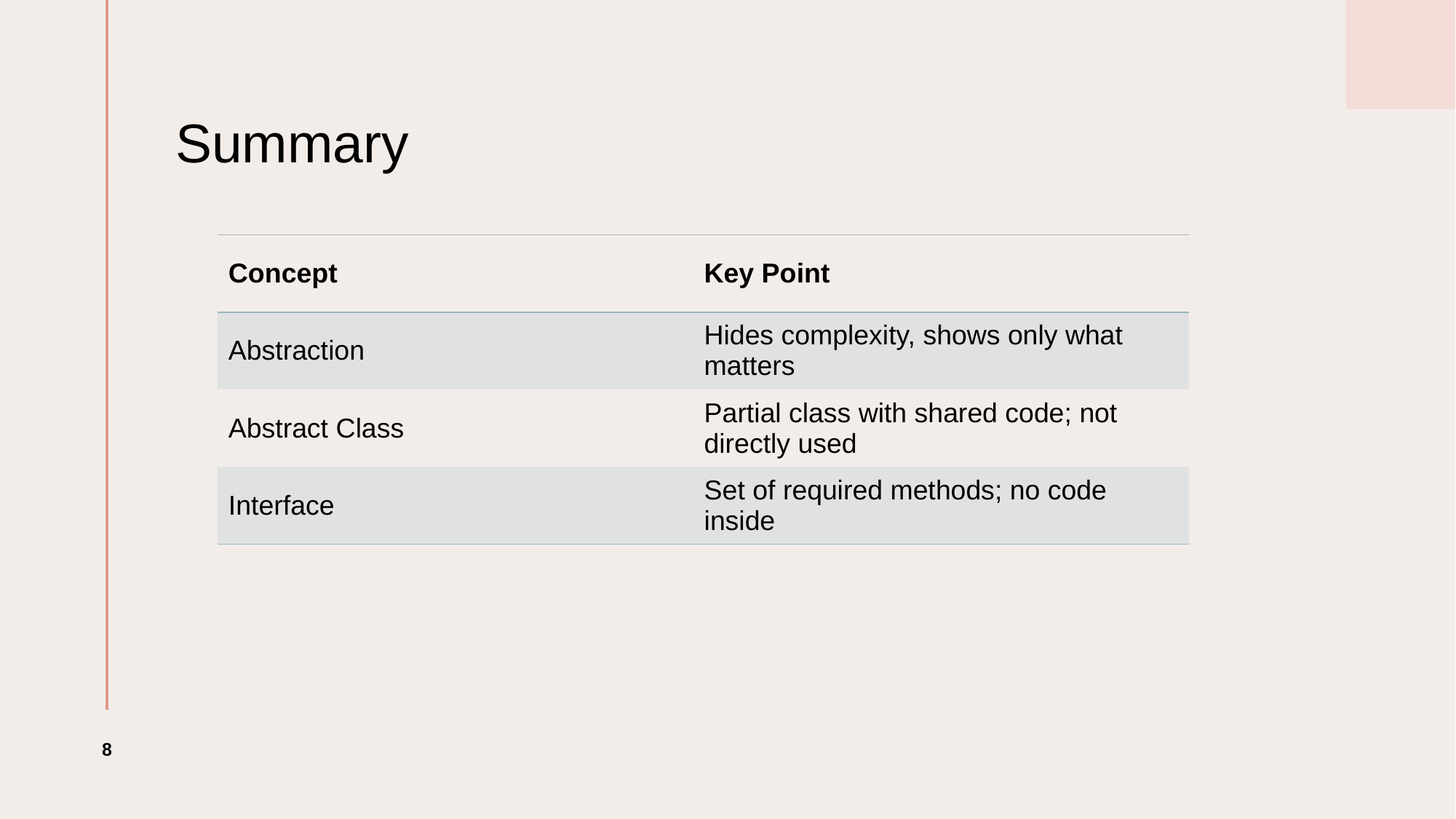

# Summary
| Concept | Key Point |
| --- | --- |
| Abstraction | Hides complexity, shows only what matters |
| Abstract Class | Partial class with shared code; not directly used |
| Interface | Set of required methods; no code inside |
8